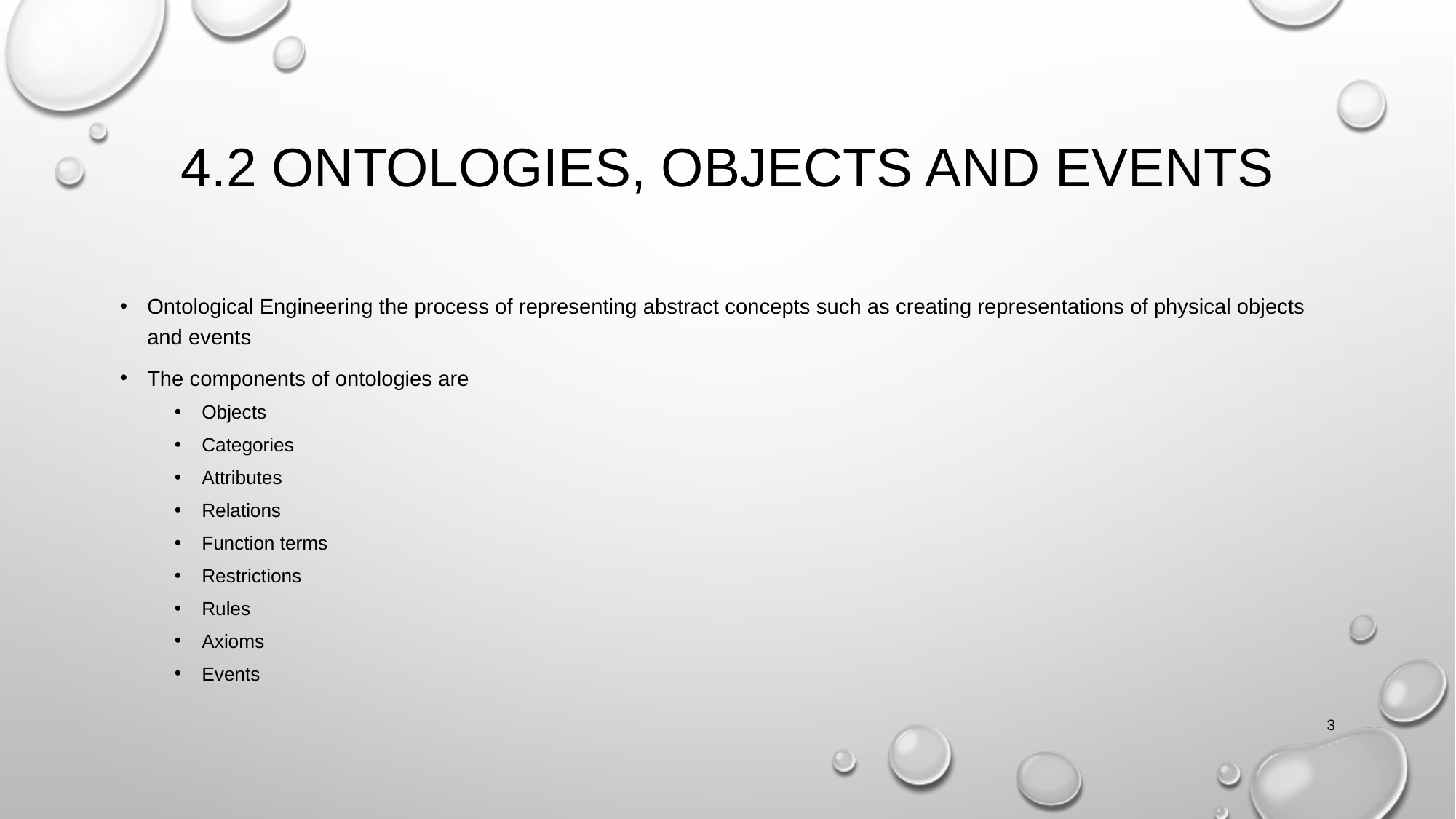

# 4.2 Ontologies, objects and events
Ontological Engineering the process of representing abstract concepts such as creating representations of physical objects and events
The components of ontologies are
Objects
Categories
Attributes
Relations
Function terms
Restrictions
Rules
Axioms
Events
3